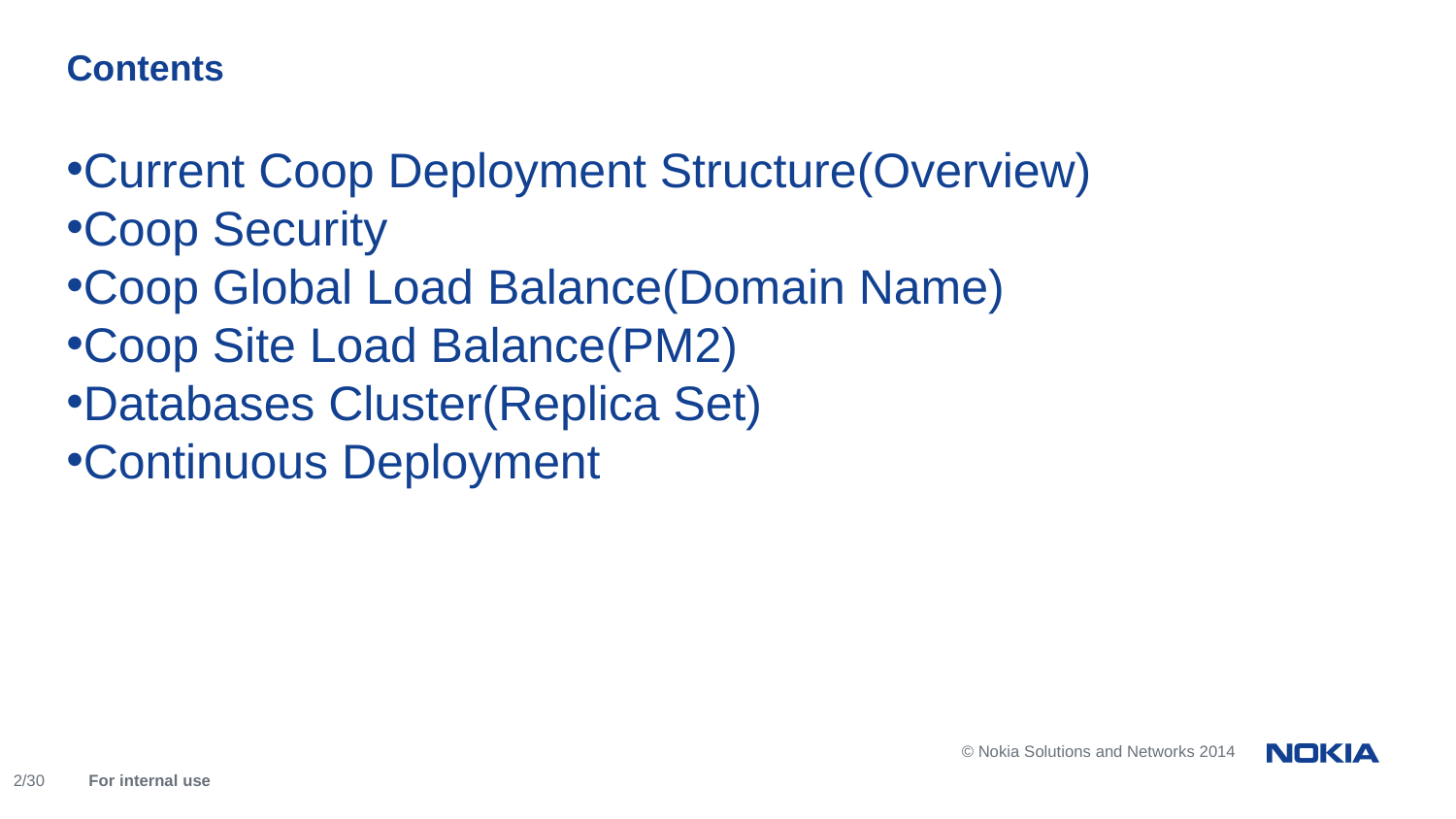

Contents

Current Coop Deployment Structure(Overview)
Coop Security
Coop Global Load Balance(Domain Name)
Coop Site Load Balance(PM2)
Databases Cluster(Replica Set)
Continuous Deployment